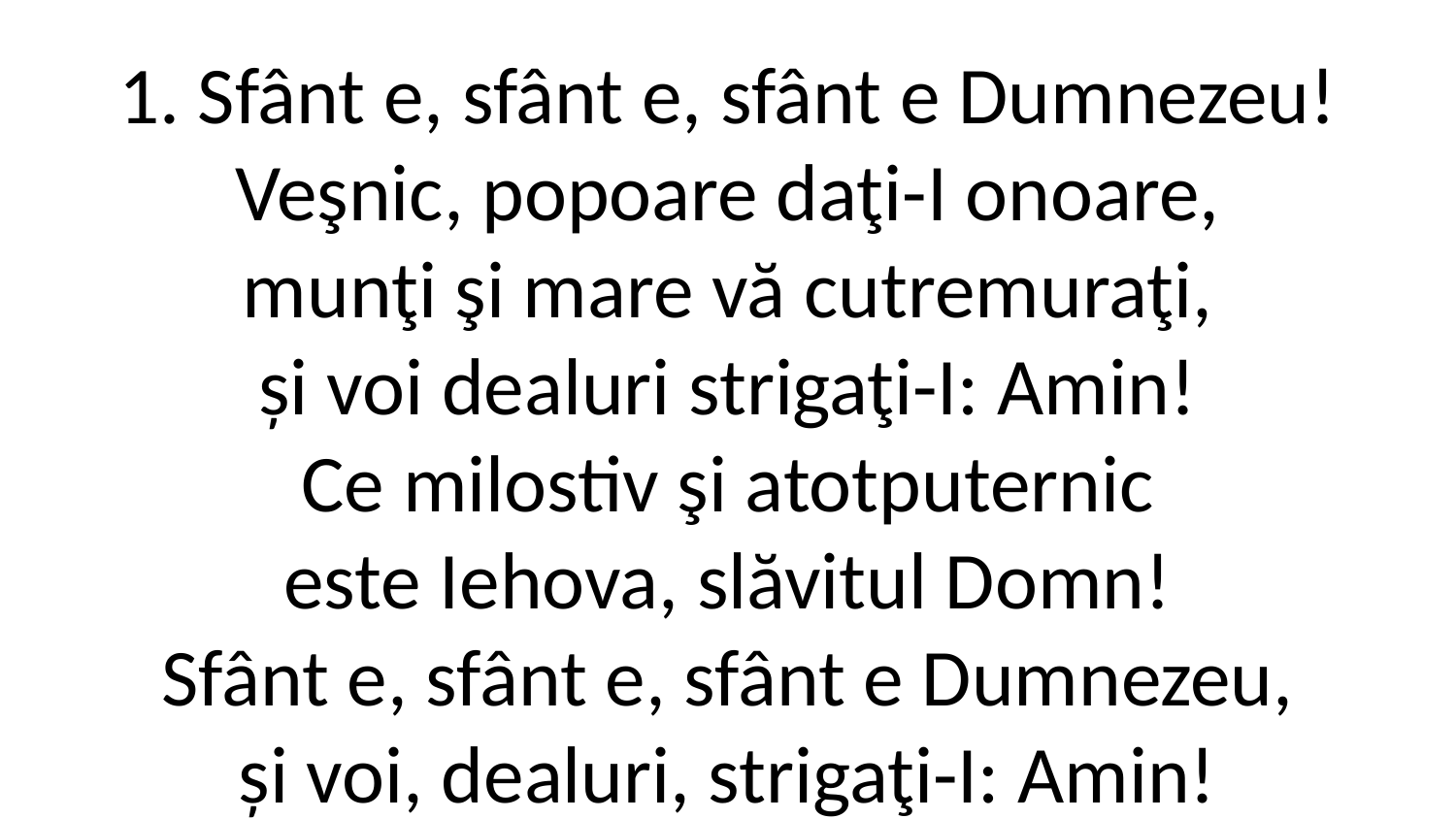

1. Sfânt e, sfânt e, sfânt e Dumnezeu!
Veşnic, popoare daţi-I onoare,
munţi şi mare vă cutremuraţi,
și voi dealuri strigaţi-I: Amin!
Ce milostiv şi atotputernic
este Iehova, slăvitul Domn!
Sfânt e, sfânt e, sfânt e Dumnezeu,
și voi, dealuri, strigaţi-I: Amin!